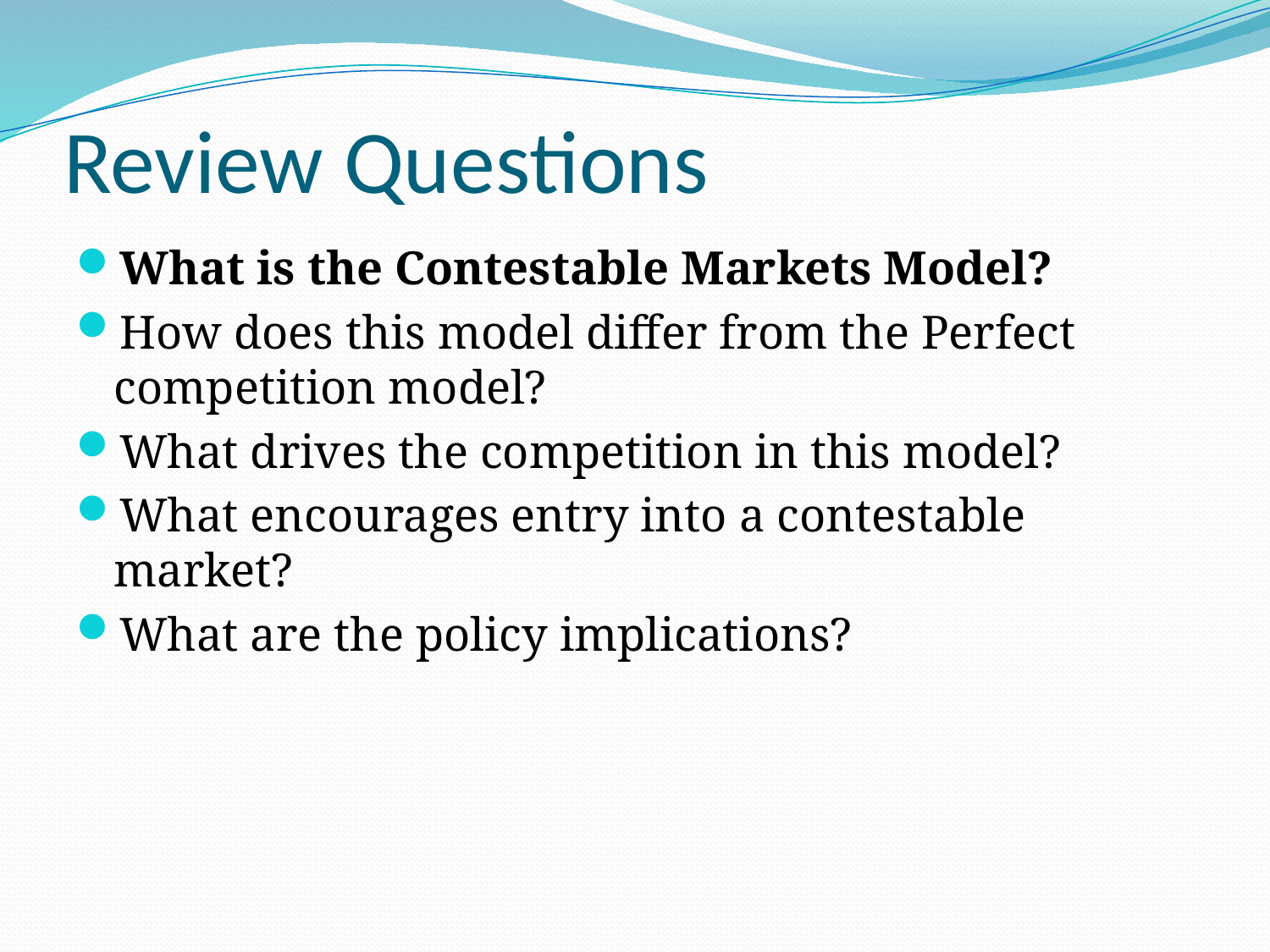

# Review Questions
What is the Contestable Markets Model?
How does this model differ from the Perfect competition model?
What drives the competition in this model?
What encourages entry into a contestable market?
What are the policy implications?